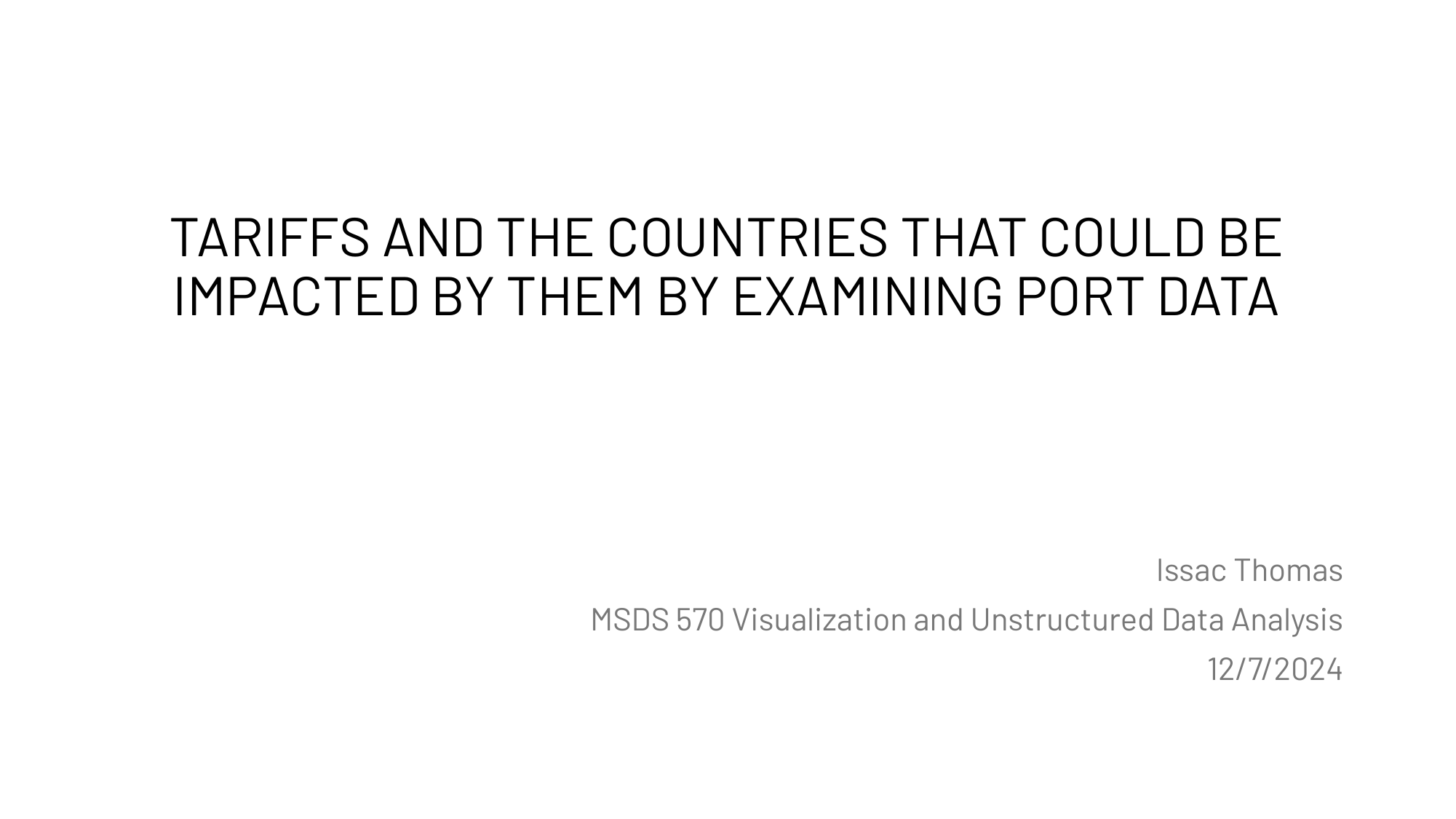

# TARIFFS AND THE COUNTRIES THAT COULD BE IMPACTED BY THEM BY EXAMINING PORT DATA
Issac Thomas
MSDS 570 Visualization and Unstructured Data Analysis
12/7/2024